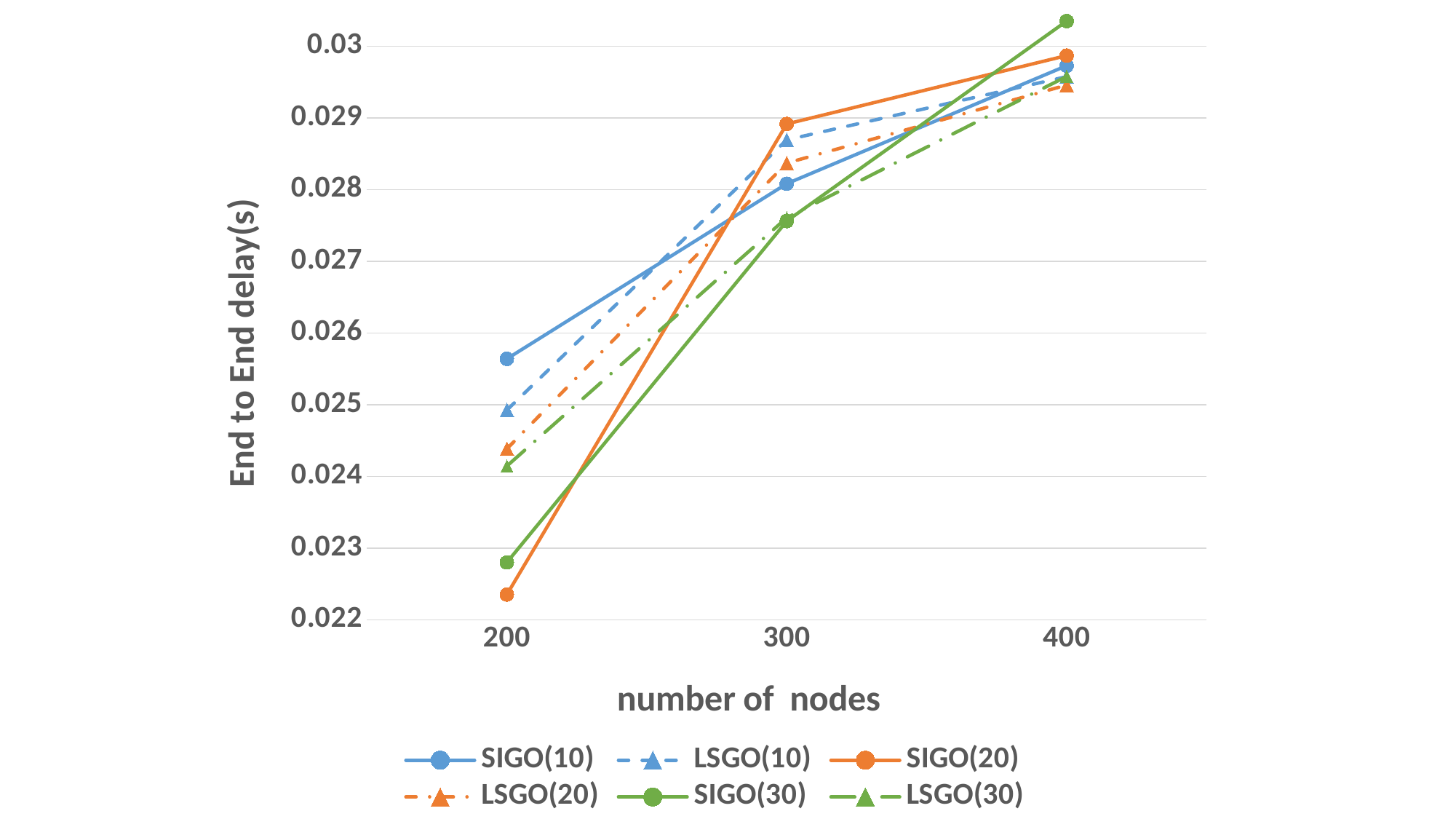

### Chart

| Category | SIGO(10) | LSGO(10) | SIGO(20) | LSGO(20) | SIGO(30) | LSGO(30) |
|---|---|---|---|---|---|---|
| 200 | 0.0256403846801346 | 0.0249254699299009 | 0.0223525901515151 | 0.0243845462774957 | 0.0228001044612794 | 0.0241445648054145 |
| 300 | 0.0280831916907166 | 0.0286948546672306 | 0.028916771055796 | 0.0283712606115542 | 0.027562100012025 | 0.0276080626661832 |
| 400 | 0.0297297605299022 | 0.0295763923495286 | 0.0298704469877344 | 0.029459409026267 | 0.0303520292909251 | 0.0295793798263637 |